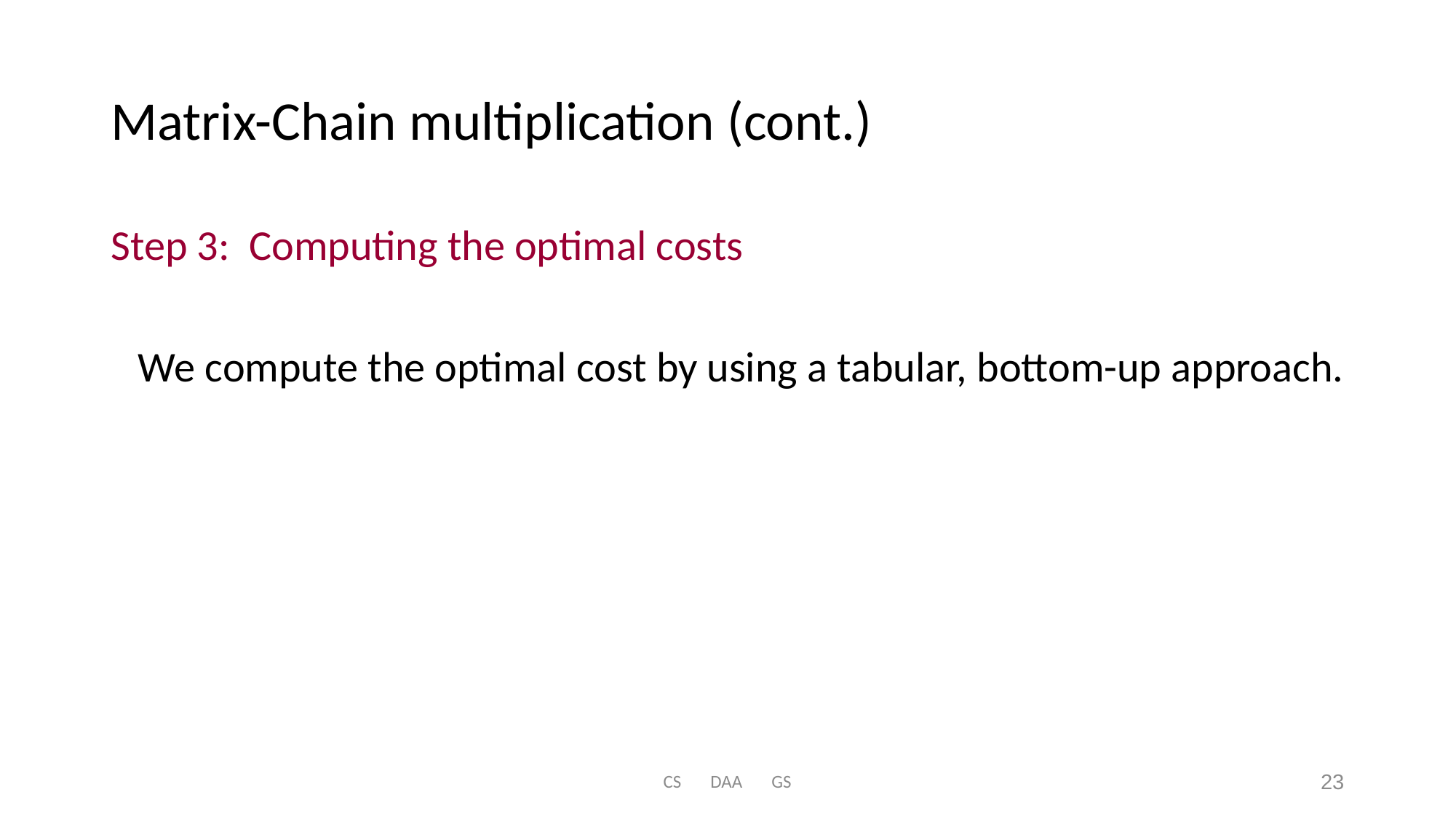

# Matrix-Chain multiplication (cont.)
Step 3:  Computing the optimal costs

	We compute the optimal cost by using a tabular, bottom-up approach.

CS       DAA       GS
23